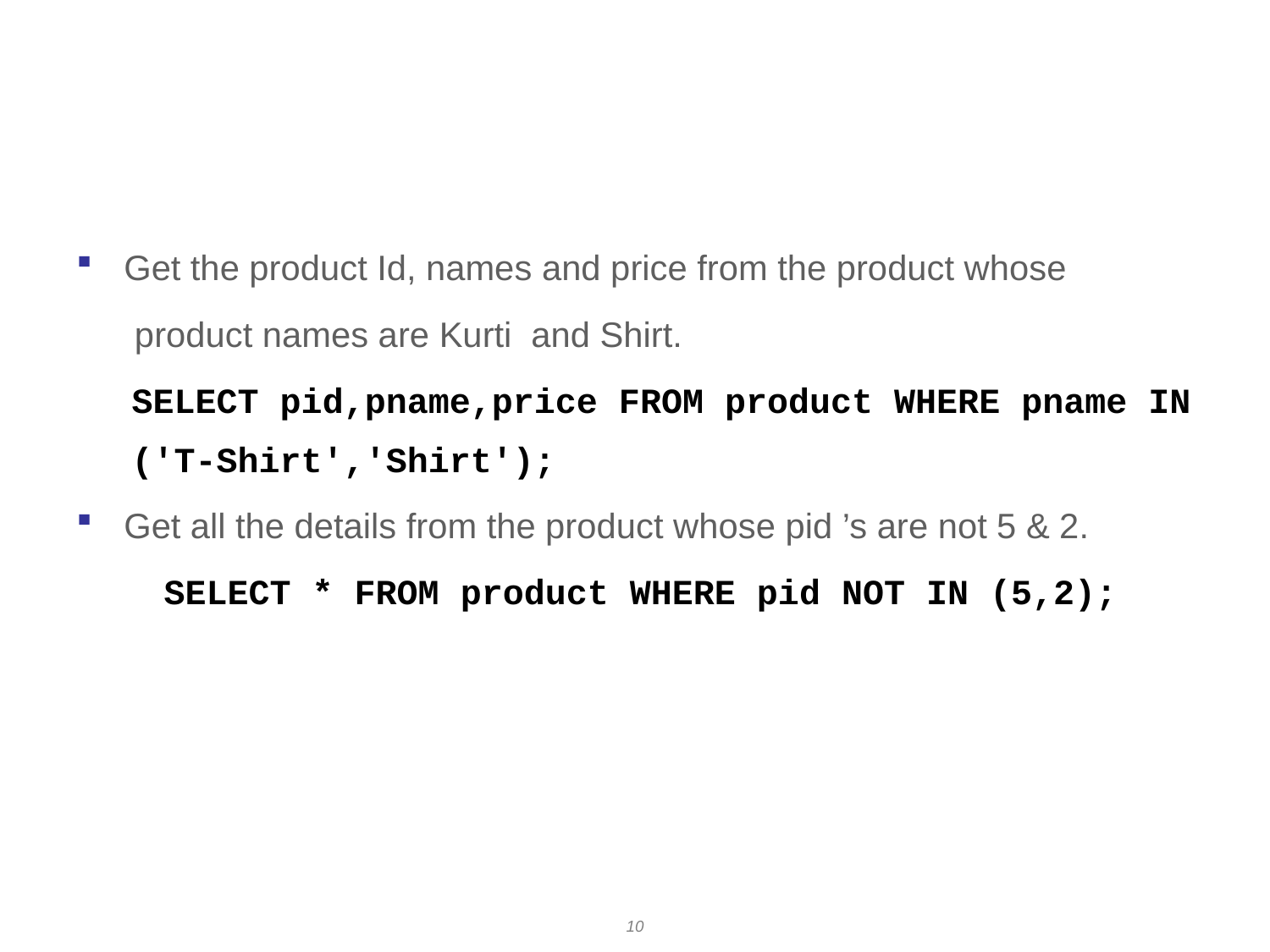

# Example
Get the product Id, names and price from the product whose
      product names are Kurti  and Shirt.
SELECT pid,pname,price FROM product WHERE pname IN ('T-Shirt','Shirt');
Get all the details from the product whose pid ’s are not 5 & 2.
         SELECT * FROM product WHERE pid NOT IN (5,2);
10